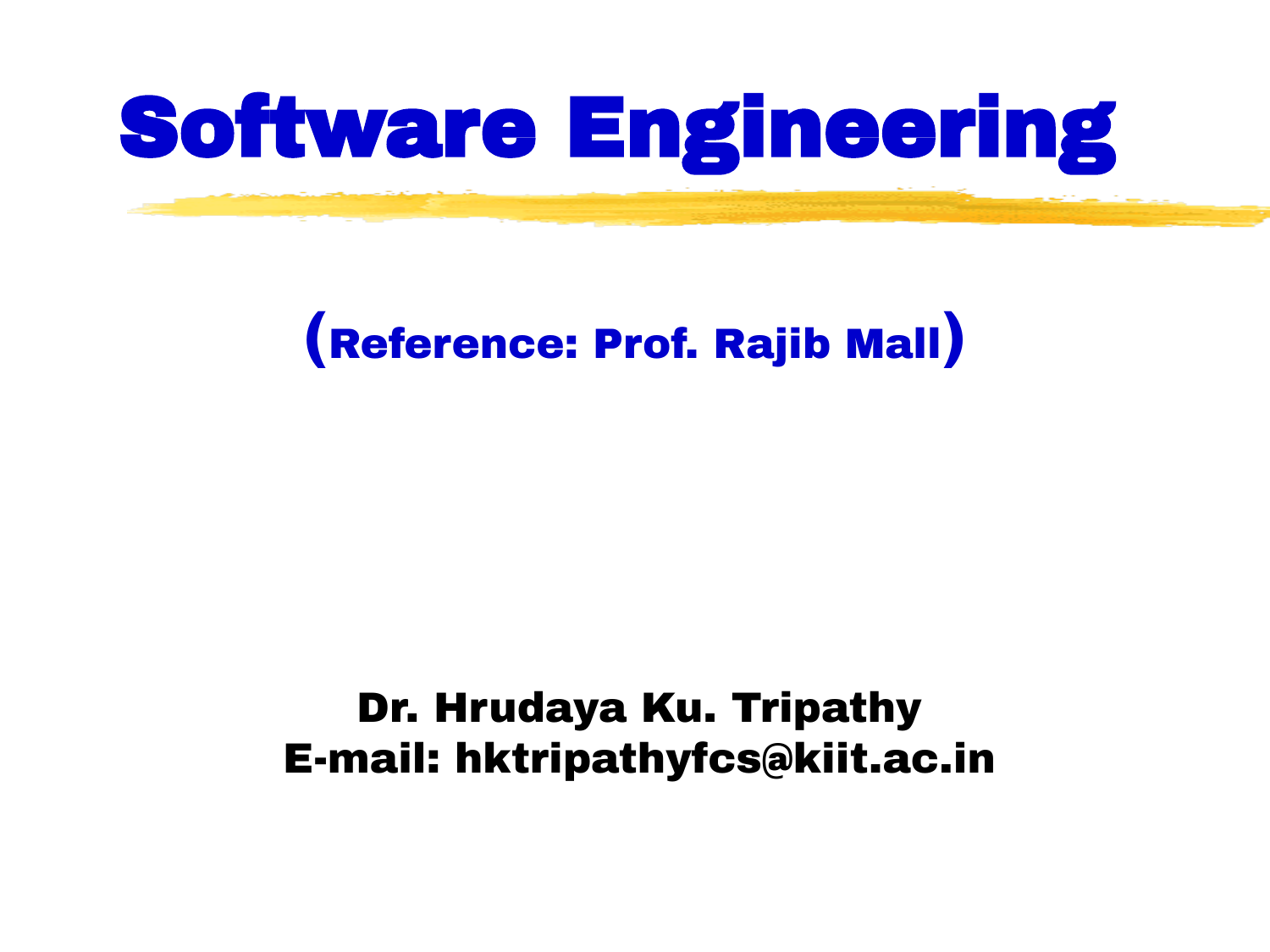

# Software Engineering (Reference: Prof. Rajib Mall)
Dr. Hrudaya Ku. Tripathy
E-mail: hktripathyfcs@kiit.ac.in

1